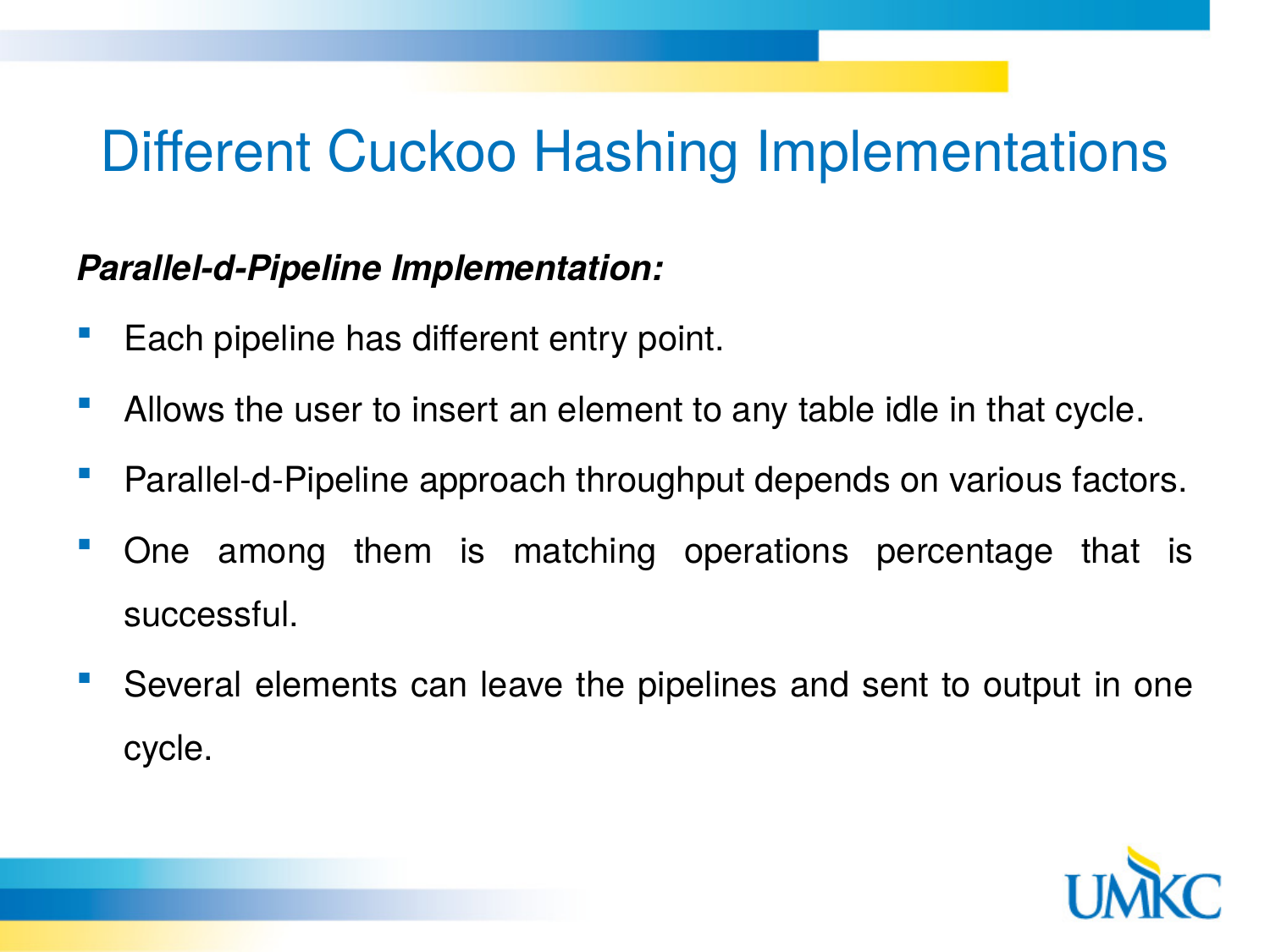

# Different Cuckoo Hashing Implementations
Parallel-d-Pipeline Implementation:
Each pipeline has different entry point.
Allows the user to insert an element to any table idle in that cycle.
Parallel-d-Pipeline approach throughput depends on various factors.
One among them is matching operations percentage that is successful.
Several elements can leave the pipelines and sent to output in one cycle.